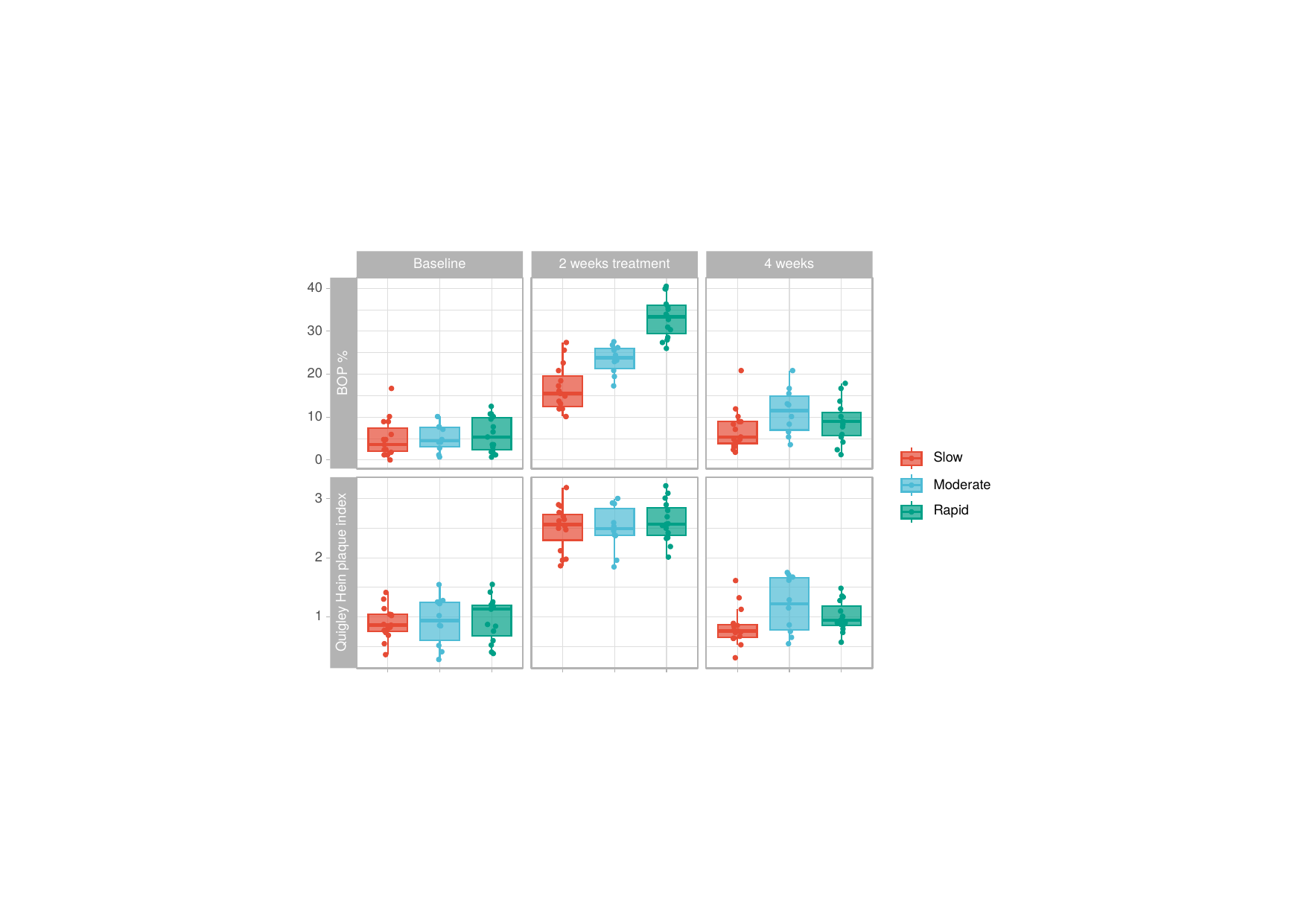

Baseline
2 weeks treatment
4 weeks

40

30

BOP %

20

10

Slow

0

Moderate

3

Rapid

2

Quigley Hein plaque index

1